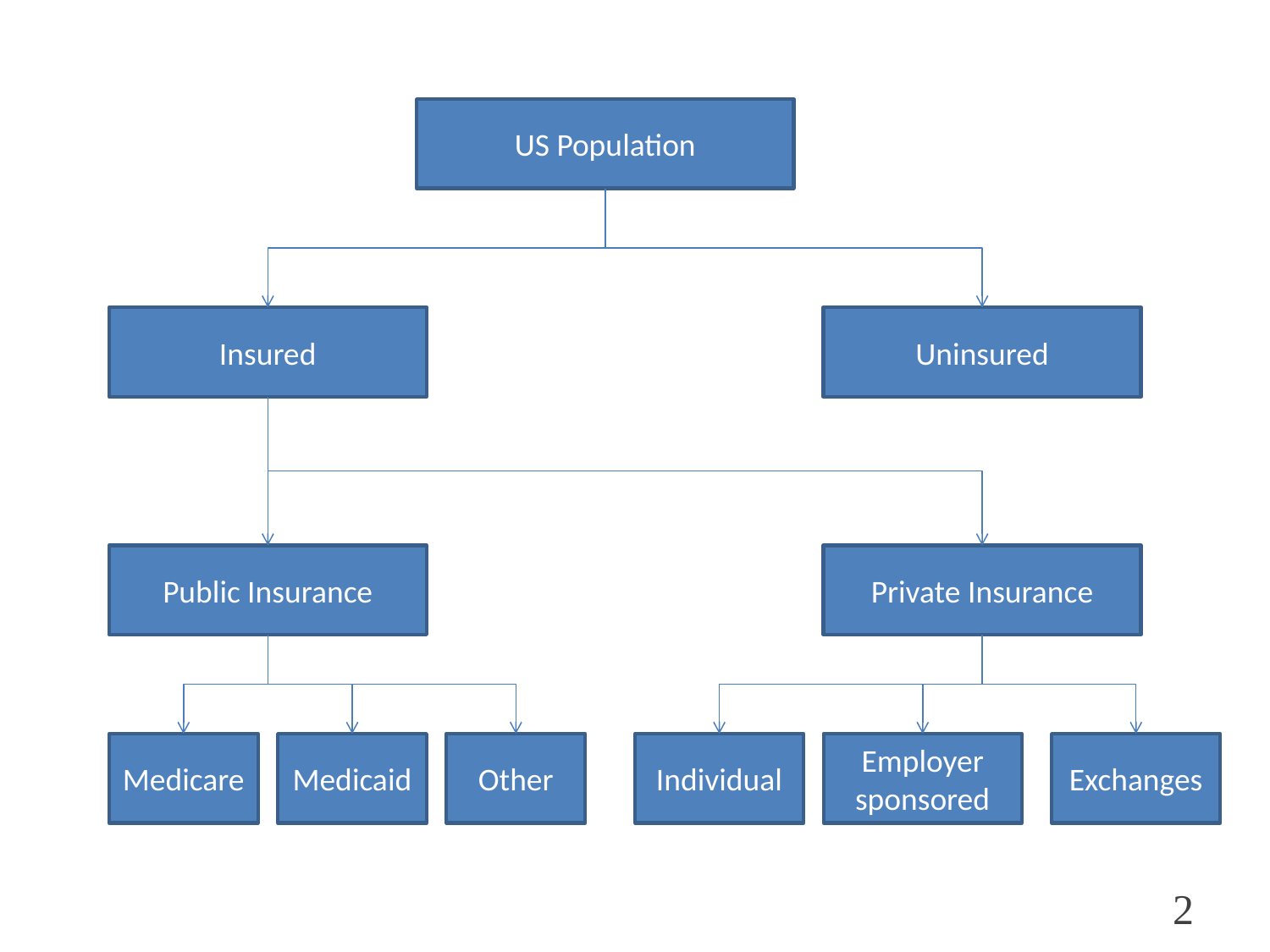

US Population
Insured
Uninsured
Public Insurance
Private Insurance
Medicare
Medicaid
Other
Individual
Employer sponsored
Exchanges
2